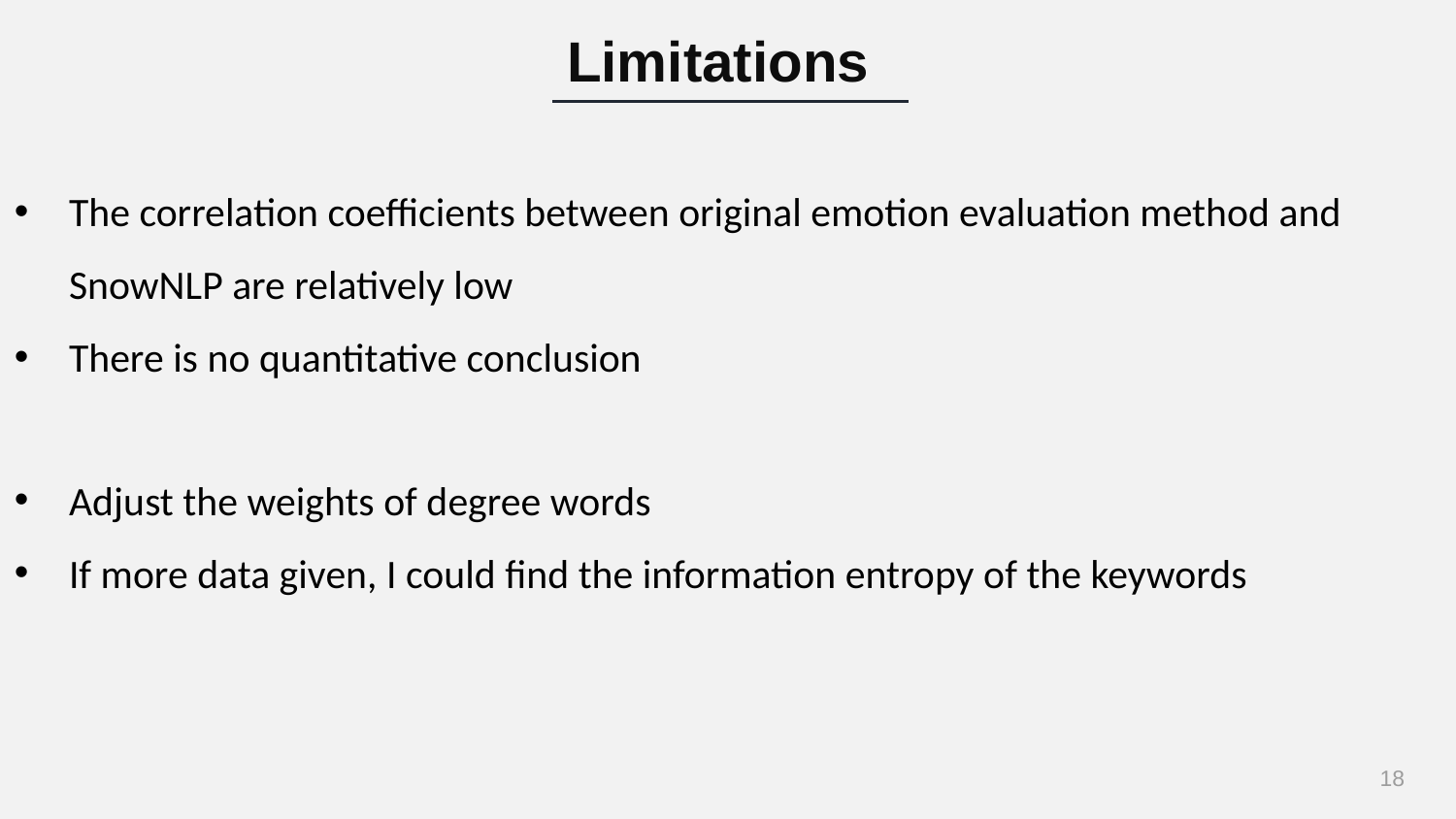

Limitations
The correlation coefficients between original emotion evaluation method and SnowNLP are relatively low
There is no quantitative conclusion
Adjust the weights of degree words
If more data given, I could find the information entropy of the keywords
18